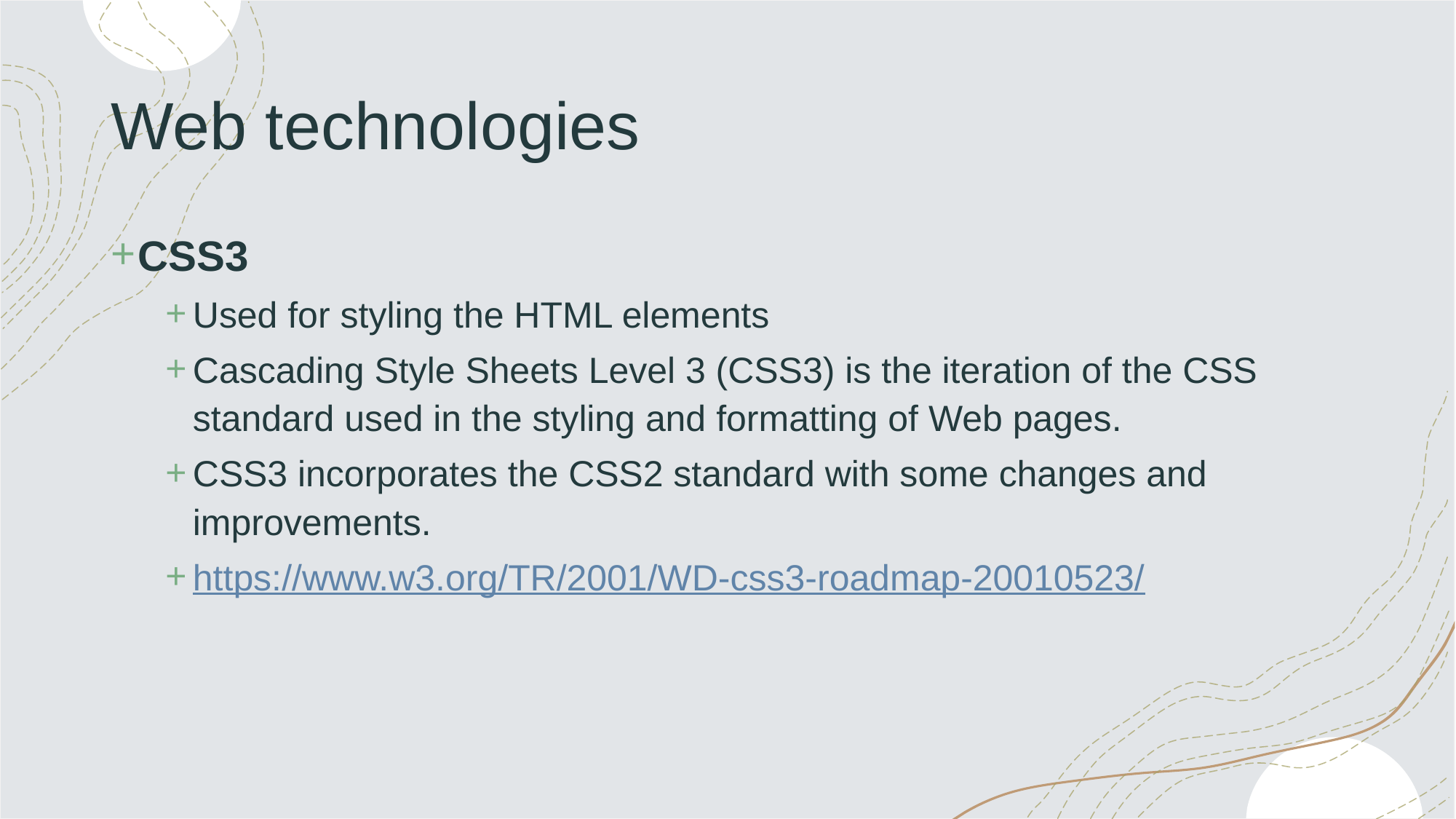

# Web technologies
CSS3
Used for styling the HTML elements
Cascading Style Sheets Level 3 (CSS3) is the iteration of the CSS standard used in the styling and formatting of Web pages.
CSS3 incorporates the CSS2 standard with some changes and improvements.
https://www.w3.org/TR/2001/WD-css3-roadmap-20010523/